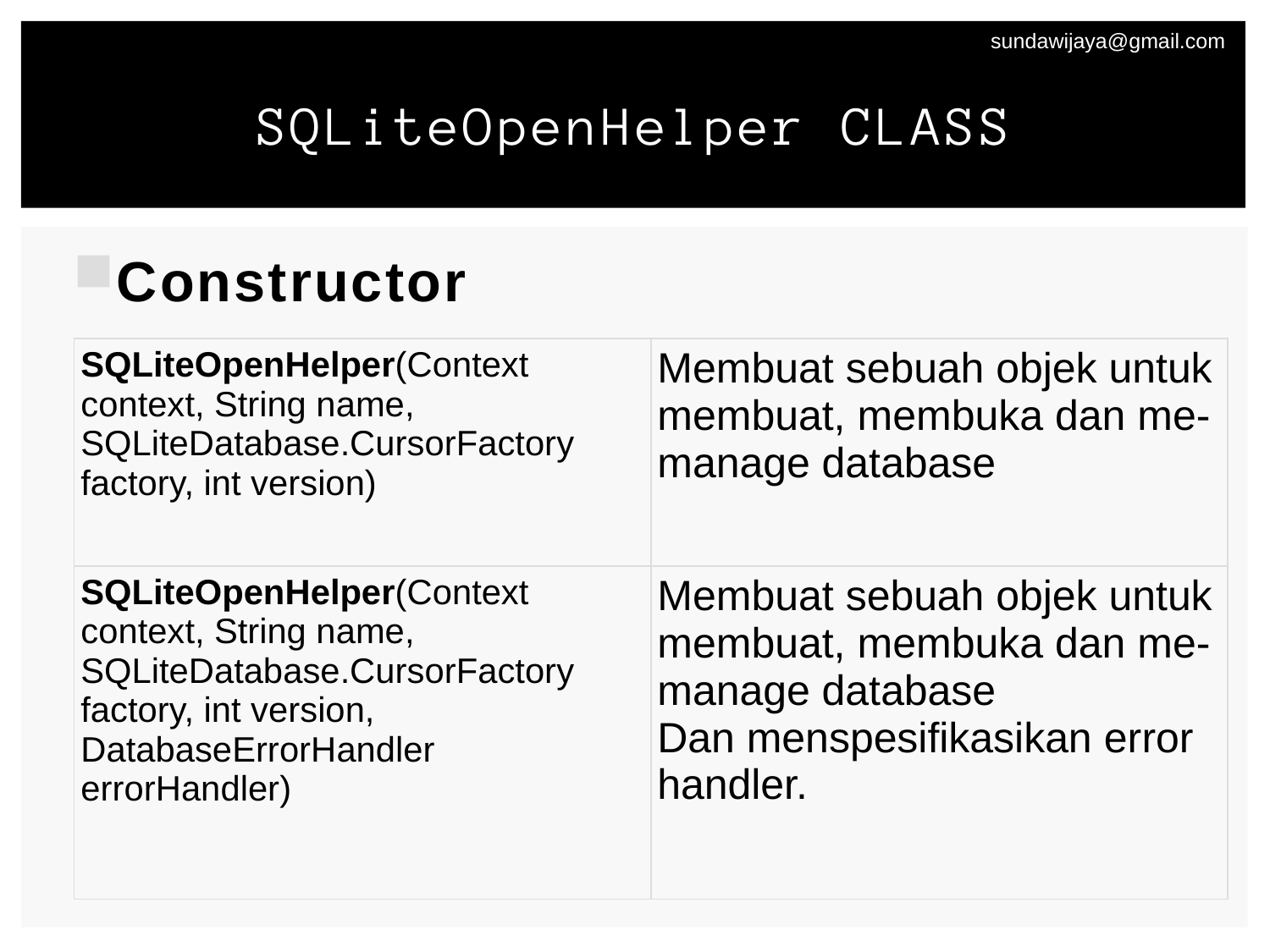

# SQLiteOpenHelper CLASS
Constructor

| SQLiteOpenHelper(Context context, String name, SQLiteDatabase.CursorFactory factory, int version) | Membuat sebuah objek untuk membuat, membuka dan me-manage database |
| --- | --- |
| SQLiteOpenHelper(Context context, String name, SQLiteDatabase.CursorFactory factory, int version, DatabaseErrorHandler errorHandler) | Membuat sebuah objek untuk membuat, membuka dan me-manage database Dan menspesifikasikan error handler. |